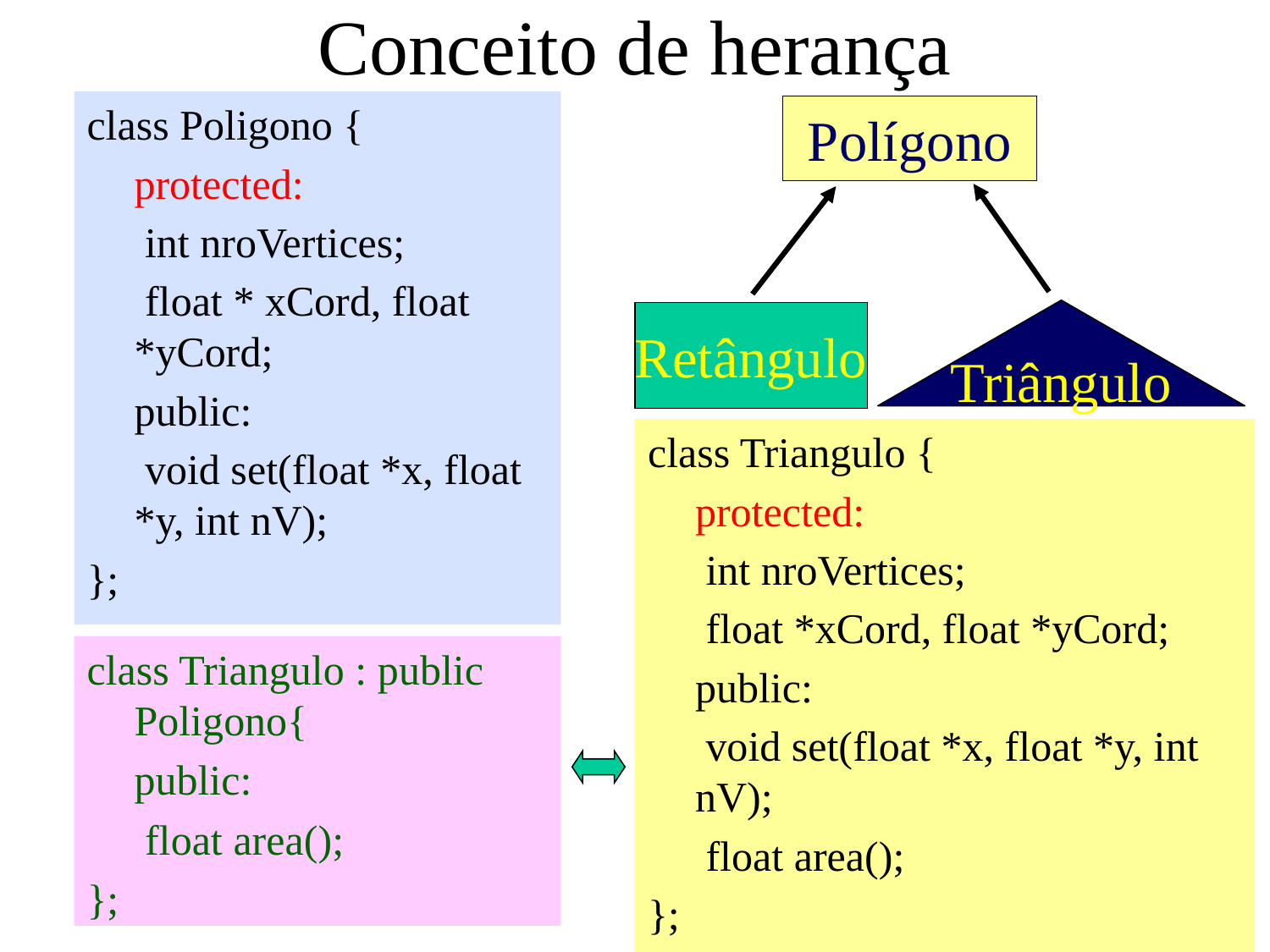

# Conceito de herança
class Poligono {
	protected:
	 int nroVertices;
	 float * xCord, float *yCord;
	public:
	 void set(float *x, float *y, int nV);
};
Polígono

Triângulo
Retângulo
class Triangulo {
	protected:
	 int nroVertices;
	 float *xCord, float *yCord;
	public:
	 void set(float *x, float *y, int nV);
	 float area();
};
class Triangulo : public Poligono{
	public:
	 float area();
};

4